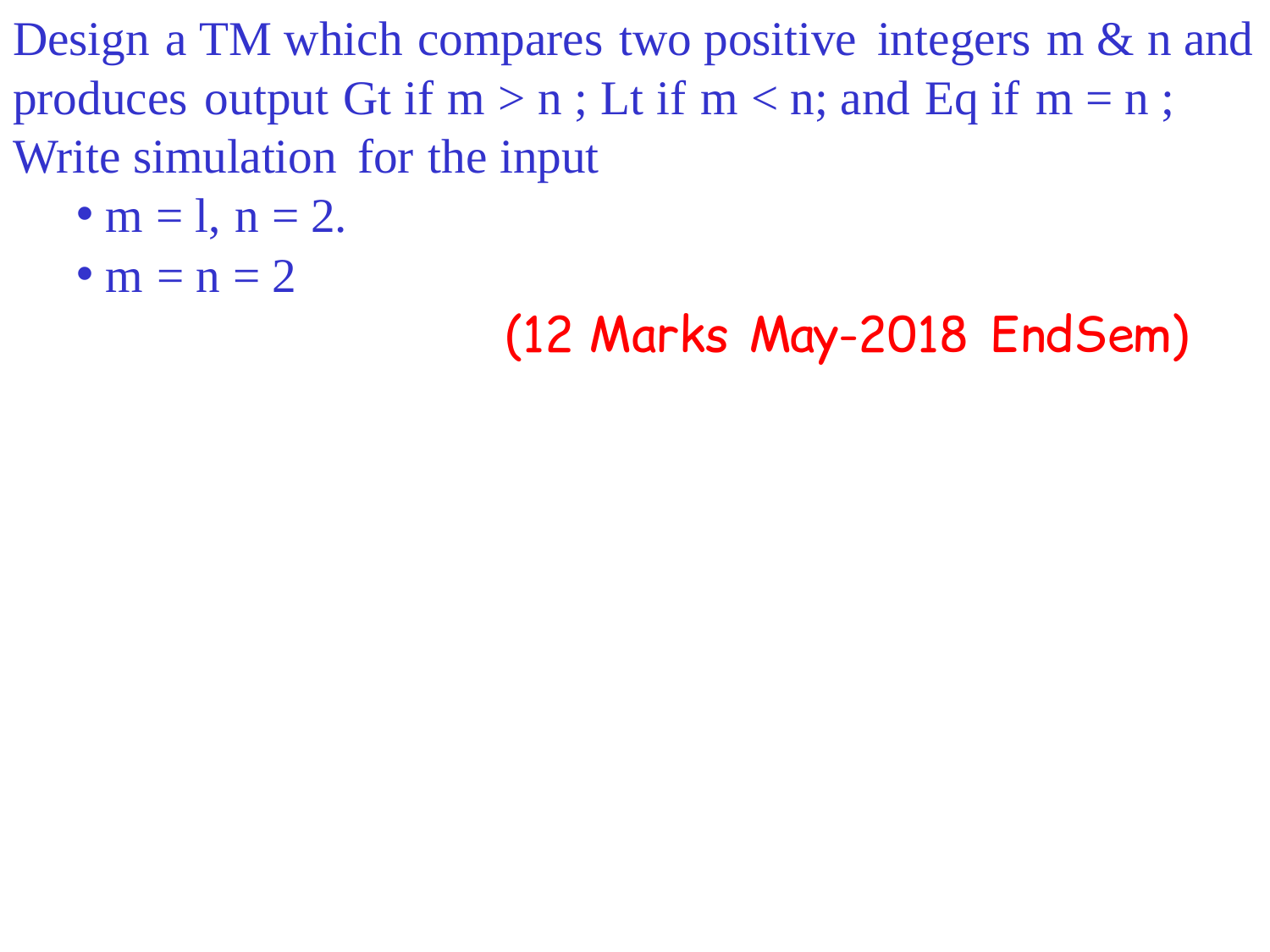

Design a TM which compares two positive	integers m & n and produces output Gt if m > n ; Lt if m < n; and Eq if m = n ; Write simulation	for the input
m = l, n = 2.
m = n = 2
(12 Marks May-2018 EndSem)